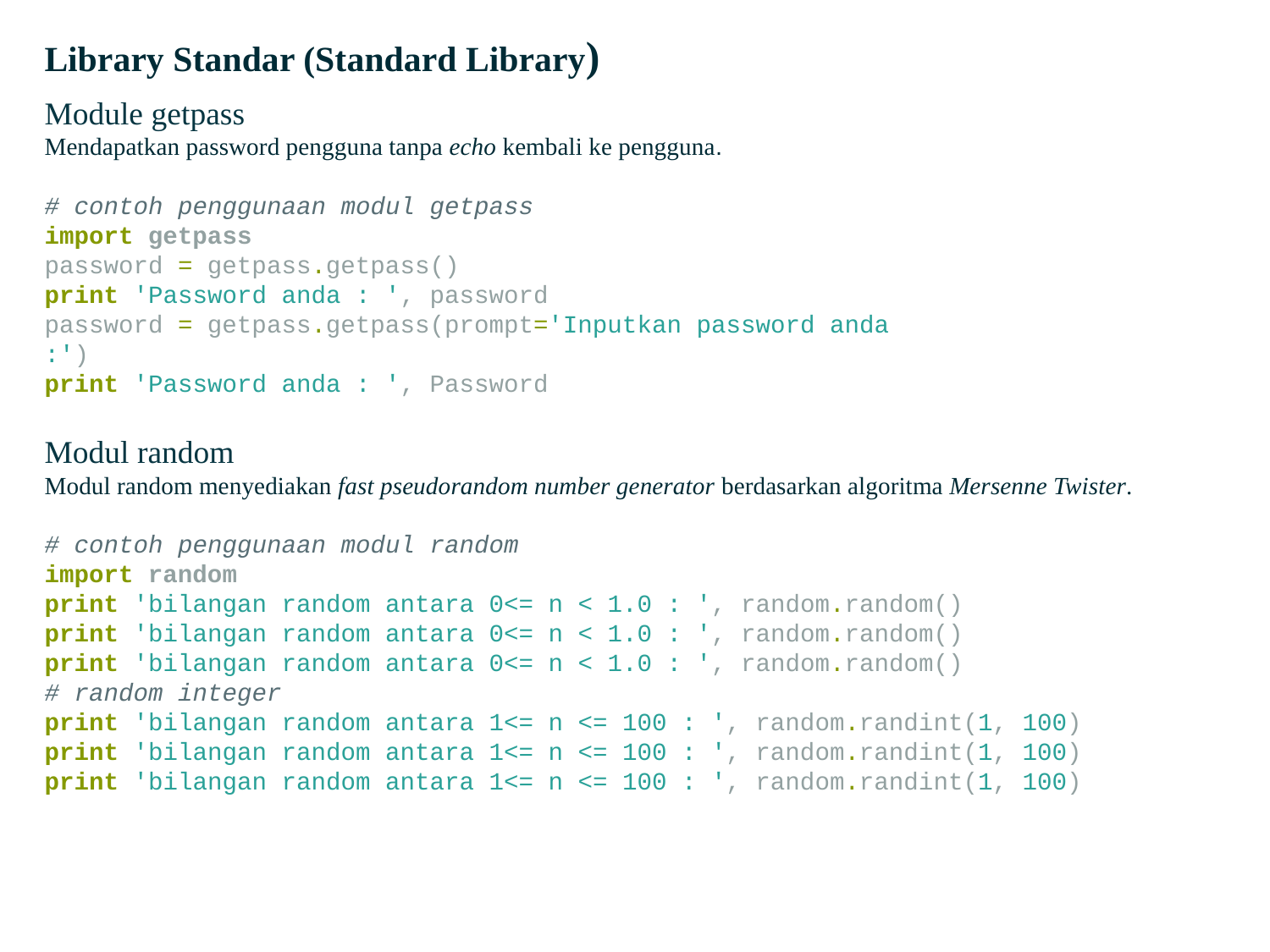

Library Standar (Standard Library)

Module getpass
Mendapatkan password pengguna tanpa echo kembali ke pengguna.

# contoh penggunaan modul getpass
import getpass
password = getpass.getpass()
print 'Password anda : ', password
password = getpass.getpass(prompt='Inputkan password anda :')
print 'Password anda : ', Password
Modul random
Modul random menyediakan fast pseudorandom number generator berdasarkan algoritma Mersenne Twister.

# contoh penggunaan modul random
import random
print 'bilangan random antara 0<= n < 1.0 : ', random.random()
print 'bilangan random antara 0<= n < 1.0 : ', random.random()
print 'bilangan random antara 0<= n < 1.0 : ', random.random()
# random integer
print 'bilangan random antara 1<= n <= 100 : ', random.randint(1, 100)
print 'bilangan random antara 1<= n <= 100 : ', random.randint(1, 100)
print 'bilangan random antara 1<= n <= 100 : ', random.randint(1, 100)